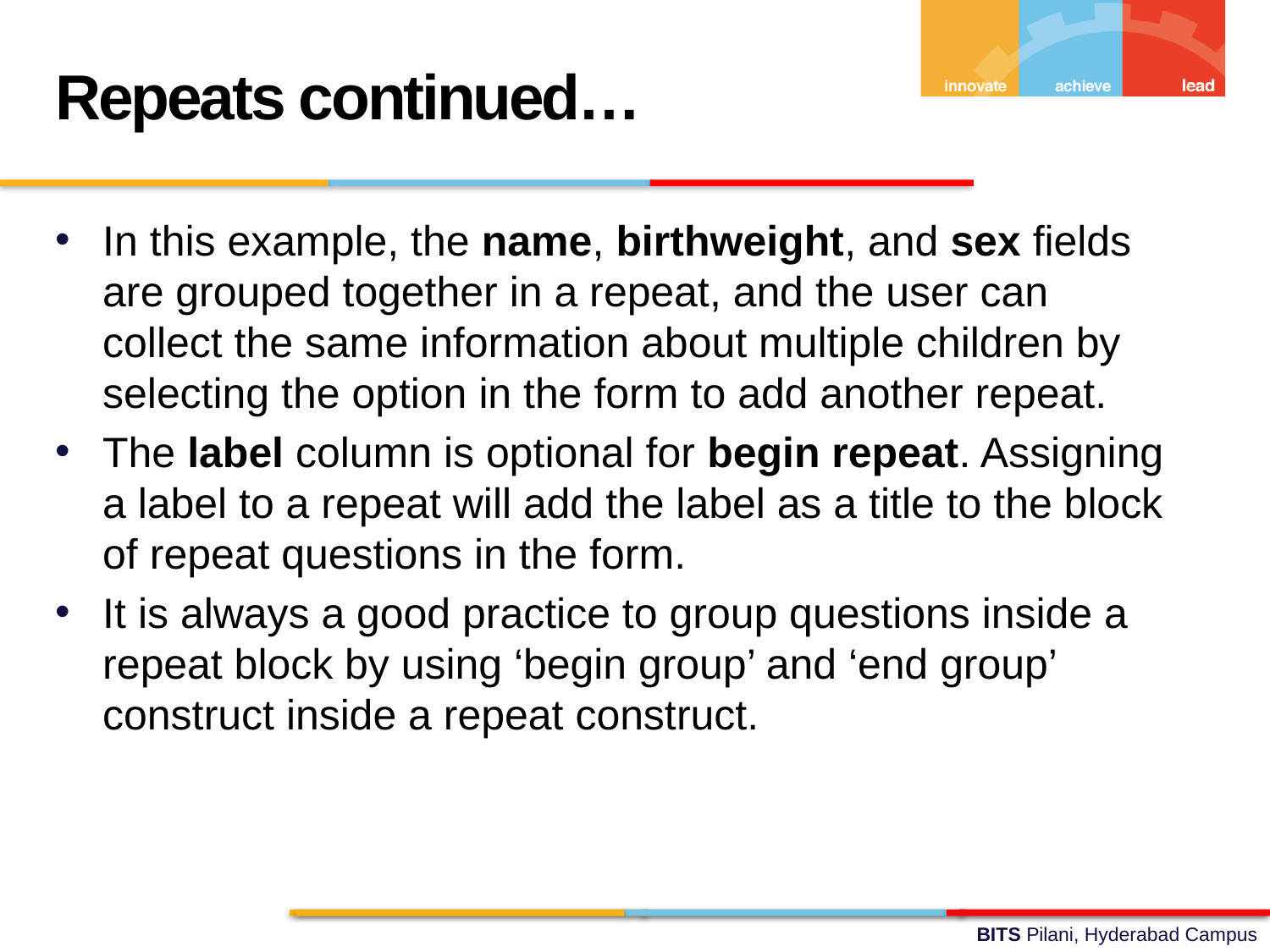

Repeats continued…
In this example, the name, birthweight, and sex fields are grouped together in a repeat, and the user can collect the same information about multiple children by selecting the option in the form to add another repeat.
The label column is optional for begin repeat. Assigning a label to a repeat will add the label as a title to the block of repeat questions in the form.
It is always a good practice to group questions inside a repeat block by using ‘begin group’ and ‘end group’ construct inside a repeat construct.